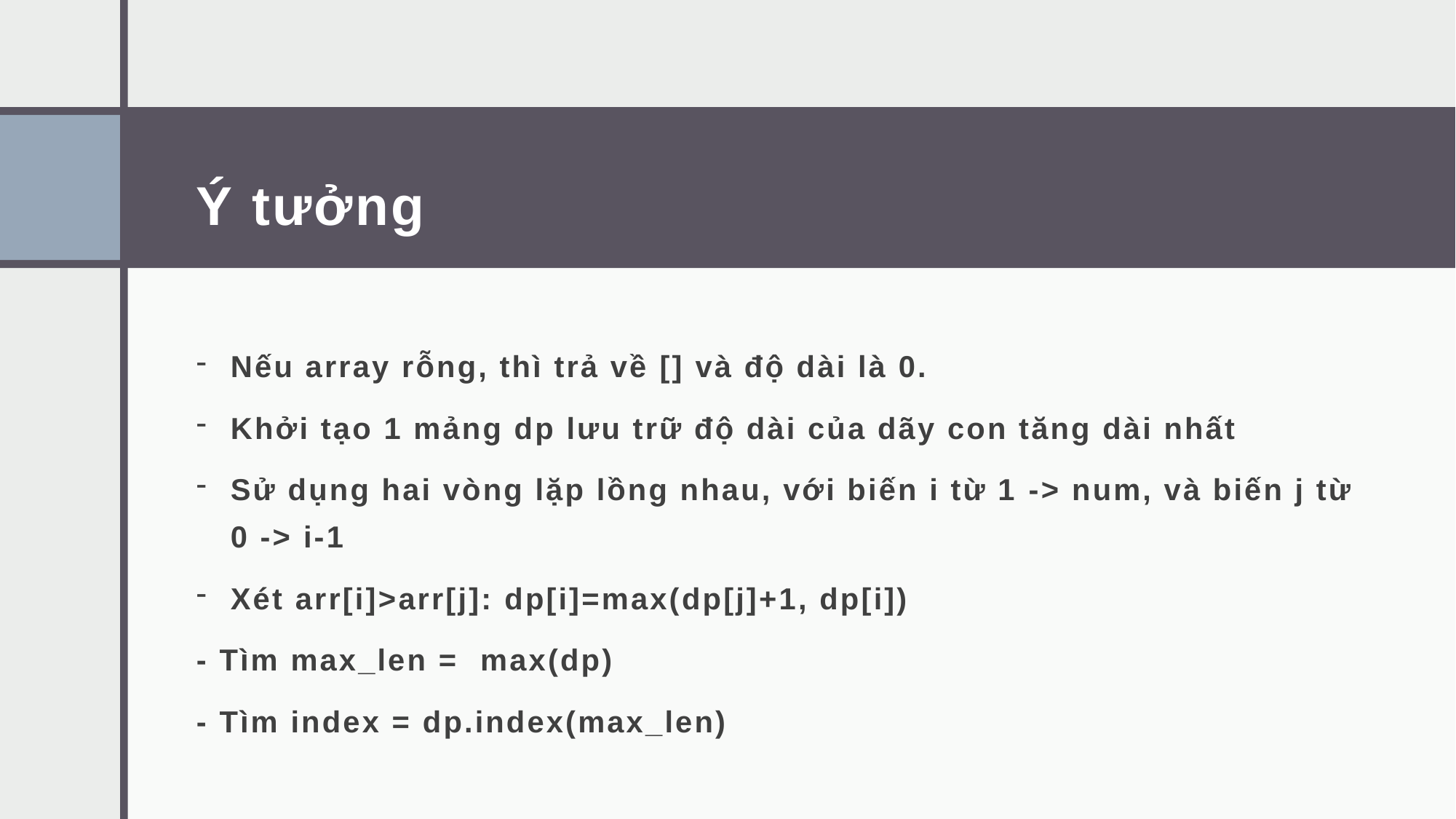

# Ý tưởng

Nếu array rỗng, thì trả về [] và độ dài là 0.
Khởi tạo 1 mảng dp lưu trữ độ dài của dãy con tăng dài nhất
Sử dụng hai vòng lặp lồng nhau, với biến i từ 1 -> num, và biến j từ 0 -> i-1
Xét arr[i]>arr[j]: dp[i]=max(dp[j]+1, dp[i])
- Tìm max_len =  max(dp)
- Tìm index = dp.index(max_len)